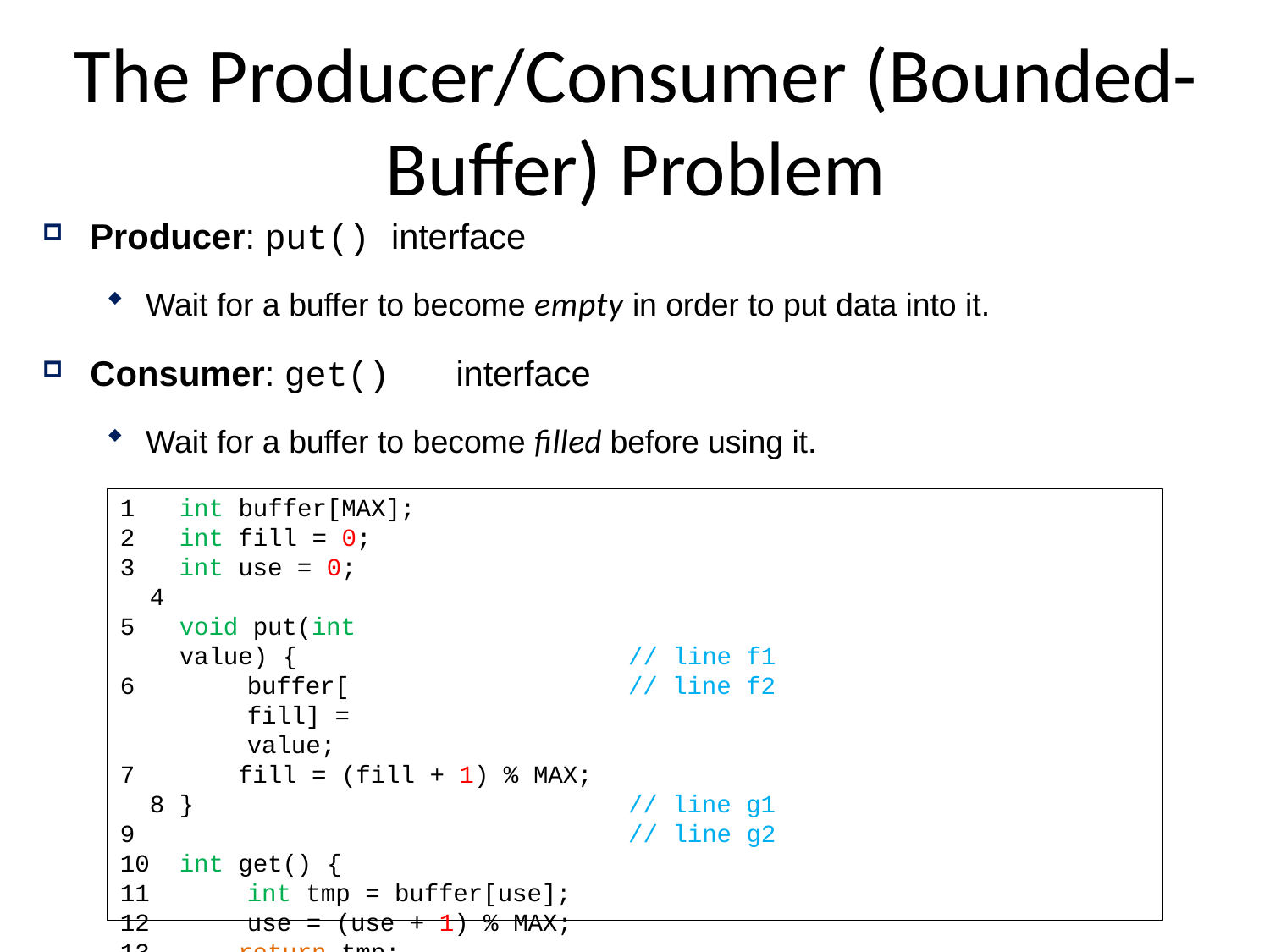

# The Producer/Consumer (Bounded-Buffer) Problem
Producer: put() interface
Wait for a buffer to become empty in order to put data into it.
Consumer: get()	interface
Wait for a buffer to become filled before using it.

int buffer[MAX];
int fill = 0;
   int use = 0;   4
void put(int value) {
buffer[fill] = value;
       fill = (fill + 1) % MAX;   8	}
9
int get() {
int tmp = buffer[use];
use = (use + 1) % MAX;
      return tmp;  14	}
// line f1
// line f2
// line g1
// line g2